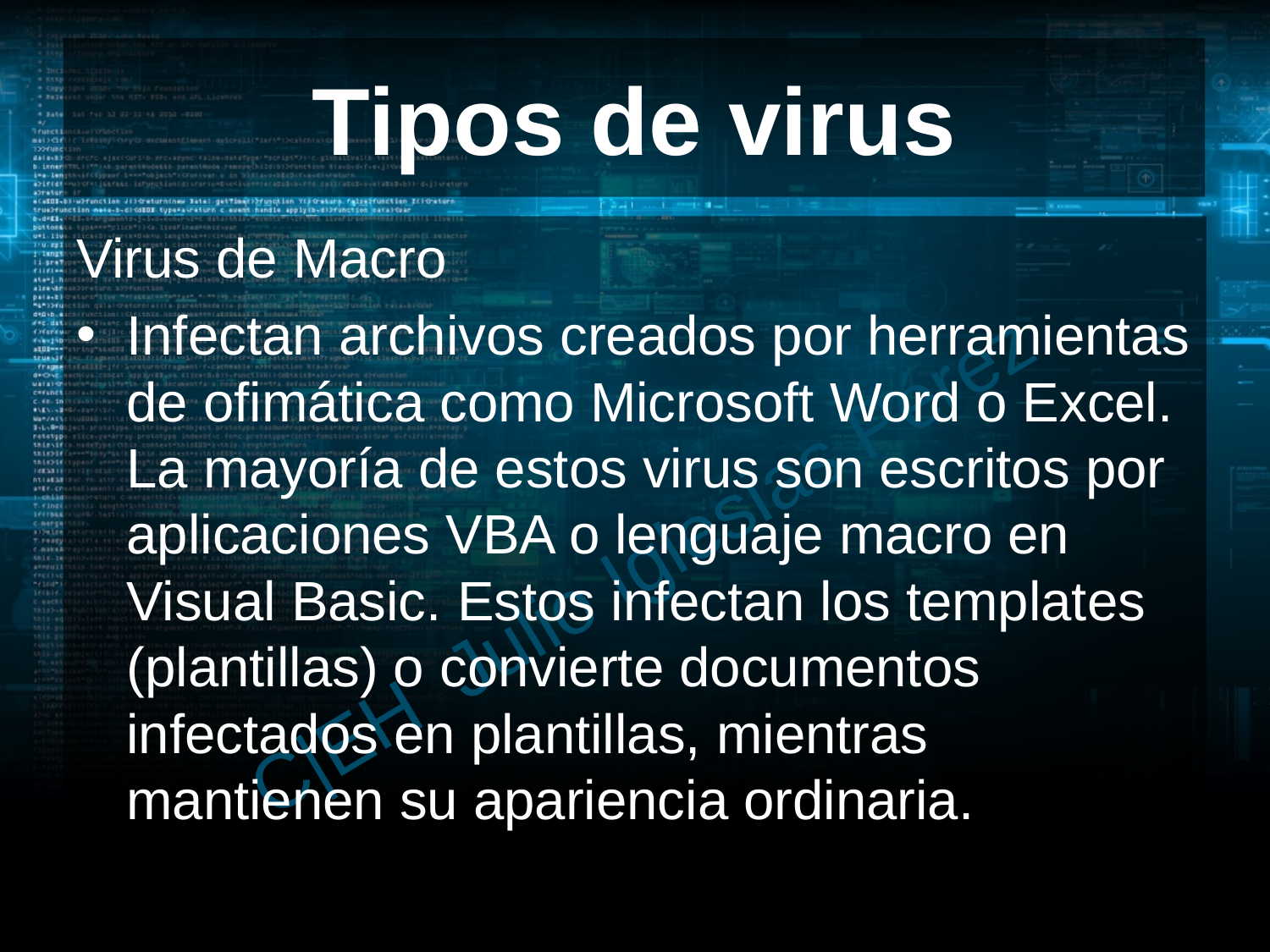

# Tipos de virus
Virus de Macro
Infectan archivos creados por herramientas de ofimática como Microsoft Word o Excel. La mayoría de estos virus son escritos por aplicaciones VBA o lenguaje macro en Visual Basic. Estos infectan los templates (plantillas) o convierte documentos infectados en plantillas, mientras mantienen su apariencia ordinaria.
C|EH  Julio Iglesias Pérez